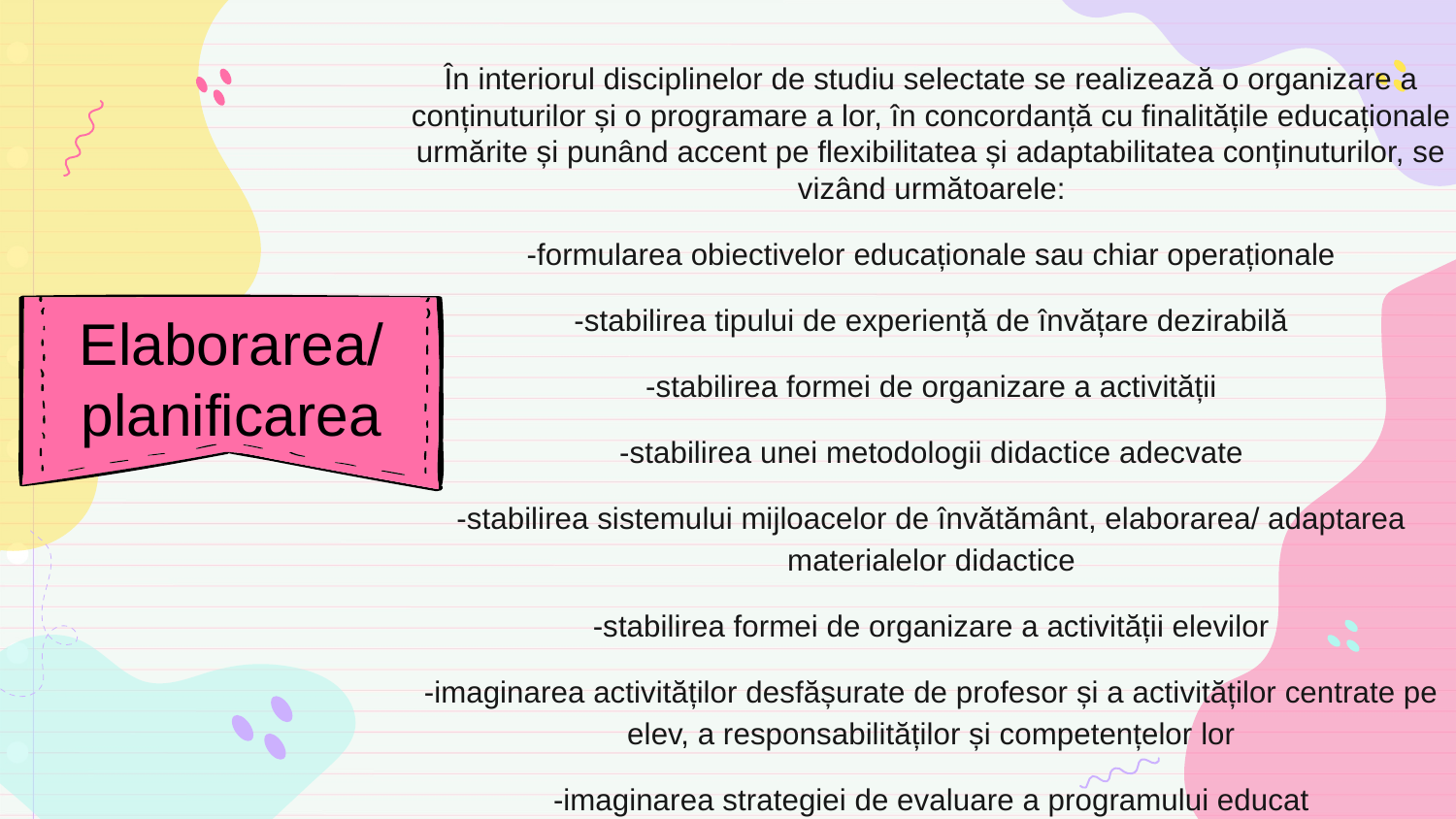

# Elaborarea/
planificarea
În interiorul disciplinelor de studiu selectate se realizează o organizare a conținuturilor și o programare a lor, în concordanță cu finalitățile educaționale urmărite și punând accent pe flexibilitatea și adaptabilitatea conținuturilor, se vizând următoarele:
-formularea obiectivelor educaționale sau chiar operaționale
-stabilirea tipului de experiență de învățare dezirabilă
-stabilirea formei de organizare a activității
-stabilirea unei metodologii didactice adecvate
-stabilirea sistemului mijloacelor de învătământ, elaborarea/ adaptarea materialelor didactice
-stabilirea formei de organizare a activității elevilor
-imaginarea activităților desfășurate de profesor și a activităților centrate pe elev, a responsabilităților și competențelor lor
-imaginarea strategiei de evaluare a programului educat